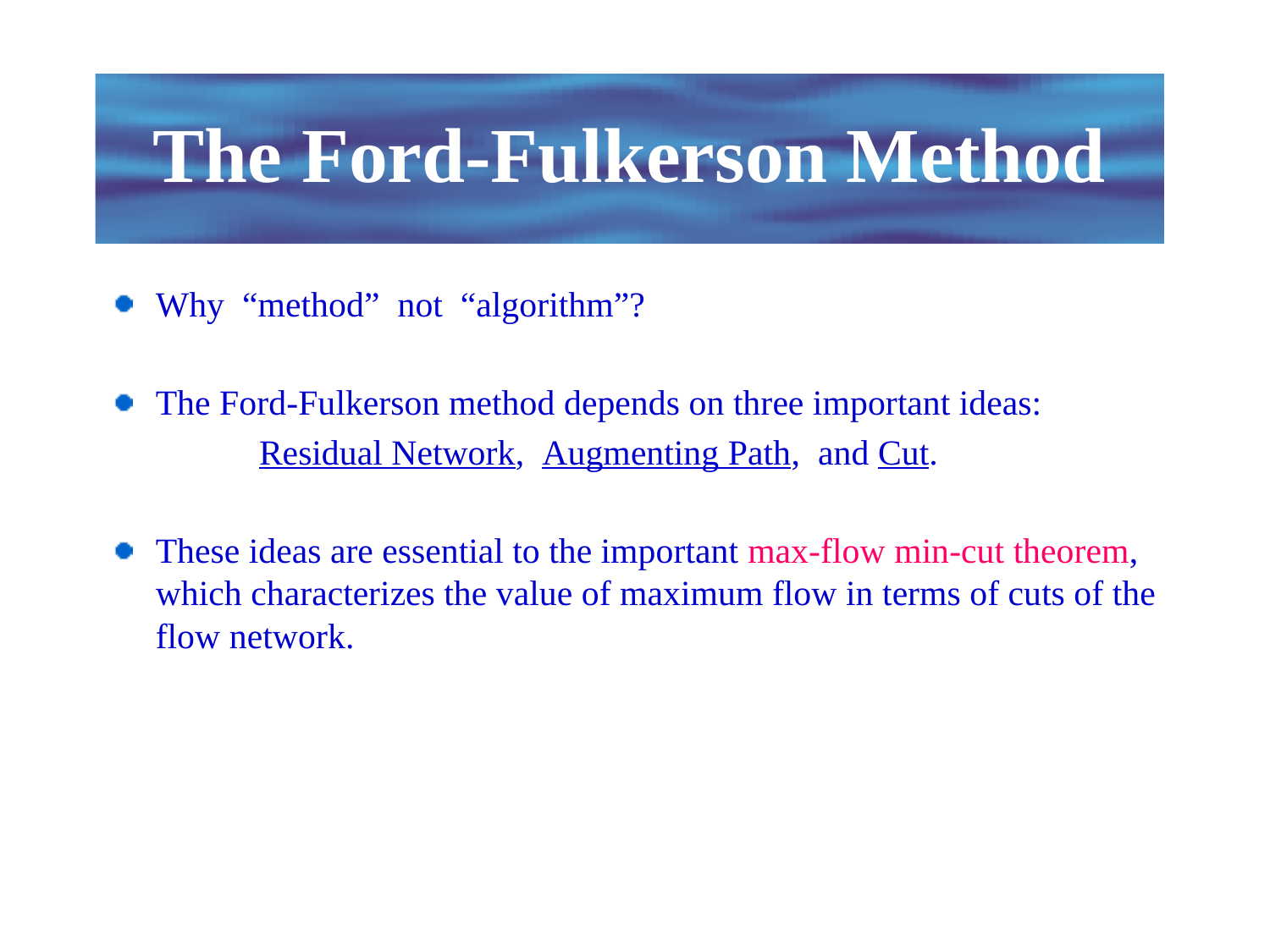

# The Ford-Fulkerson Method
Why  “method”  not  “algorithm”?

The Ford-Fulkerson method depends on three important ideas:
                 Residual Network,  Augmenting Path,  and Cut.

These ideas are essential to the important max-flow min-cut theorem, which characterizes the value of maximum flow in terms of cuts of the flow network.